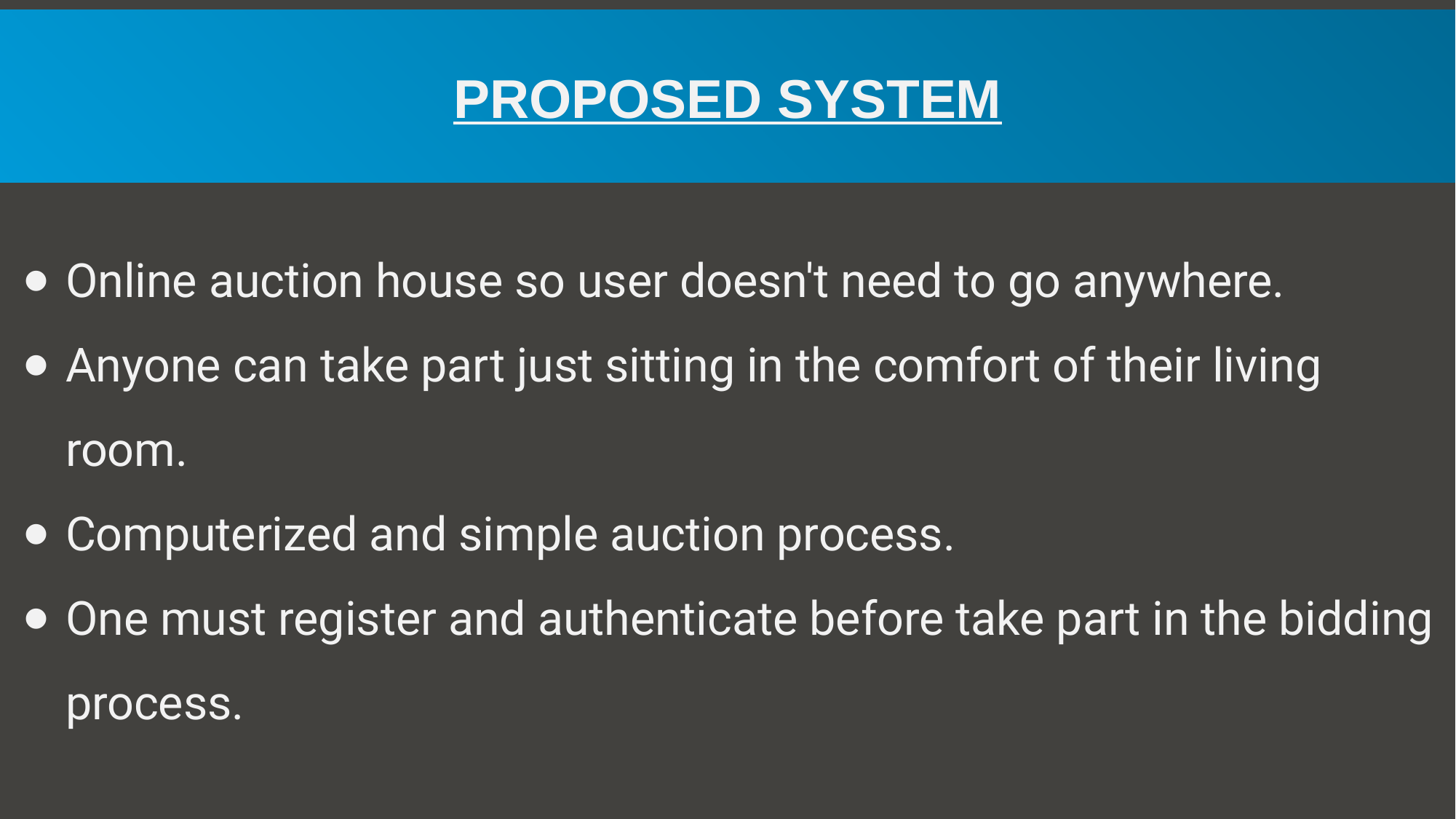

# Online auction house so user doesn't need to go anywhere.
Anyone can take part just sitting in the comfort of their living room.
Computerized and simple auction process.
One must register and authenticate before take part in the bidding process.

PROPOSED SYSTEM